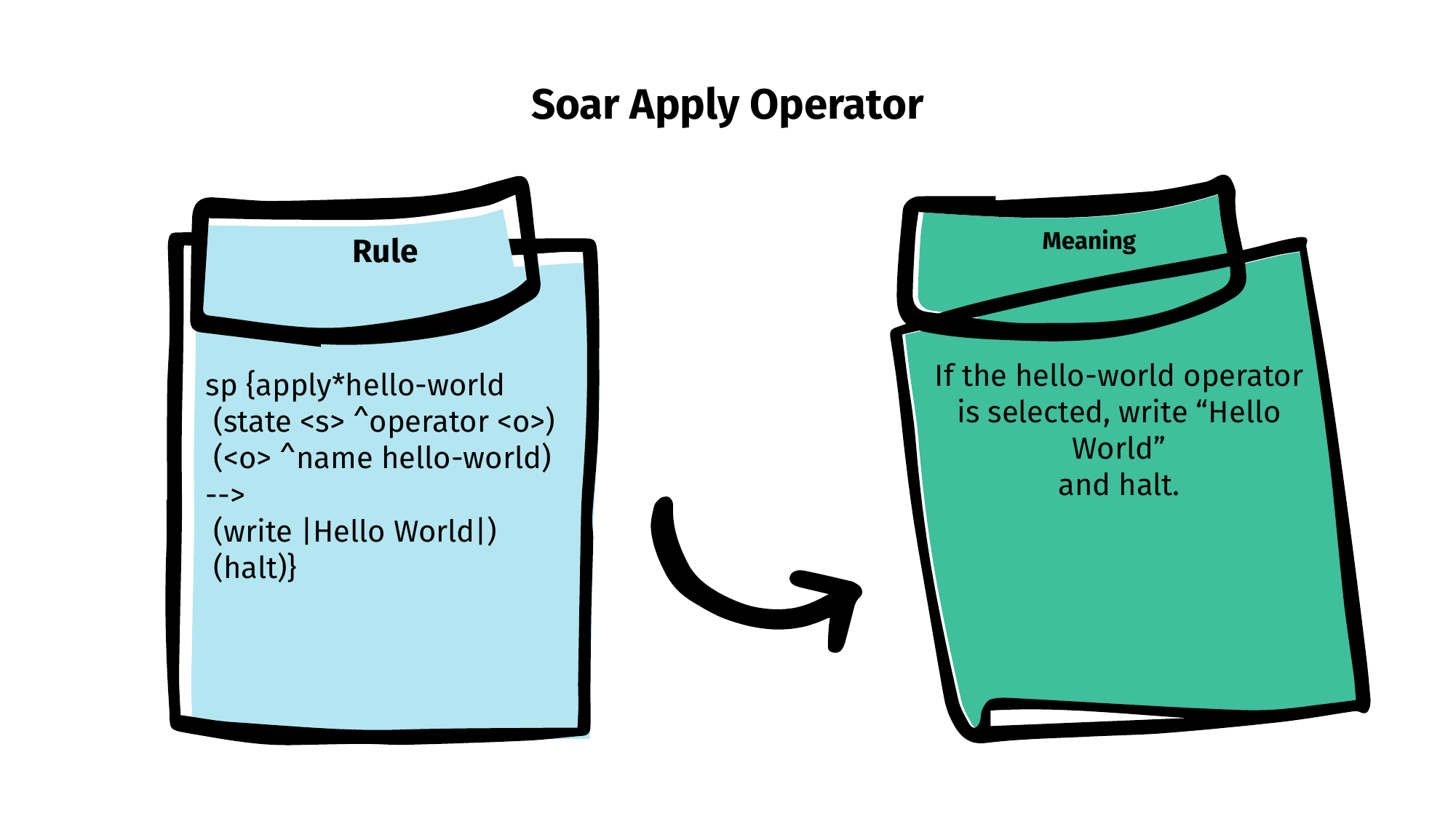

# Soar Apply Operator

Meaning
Rule

sp {apply*hello-world
 (state <s> ^operator <o>)
 (<o> ^name hello-world)
-->
 (write |Hello World|)
 (halt)}
If the hello-world operator is selected, write “Hello World”
and halt.